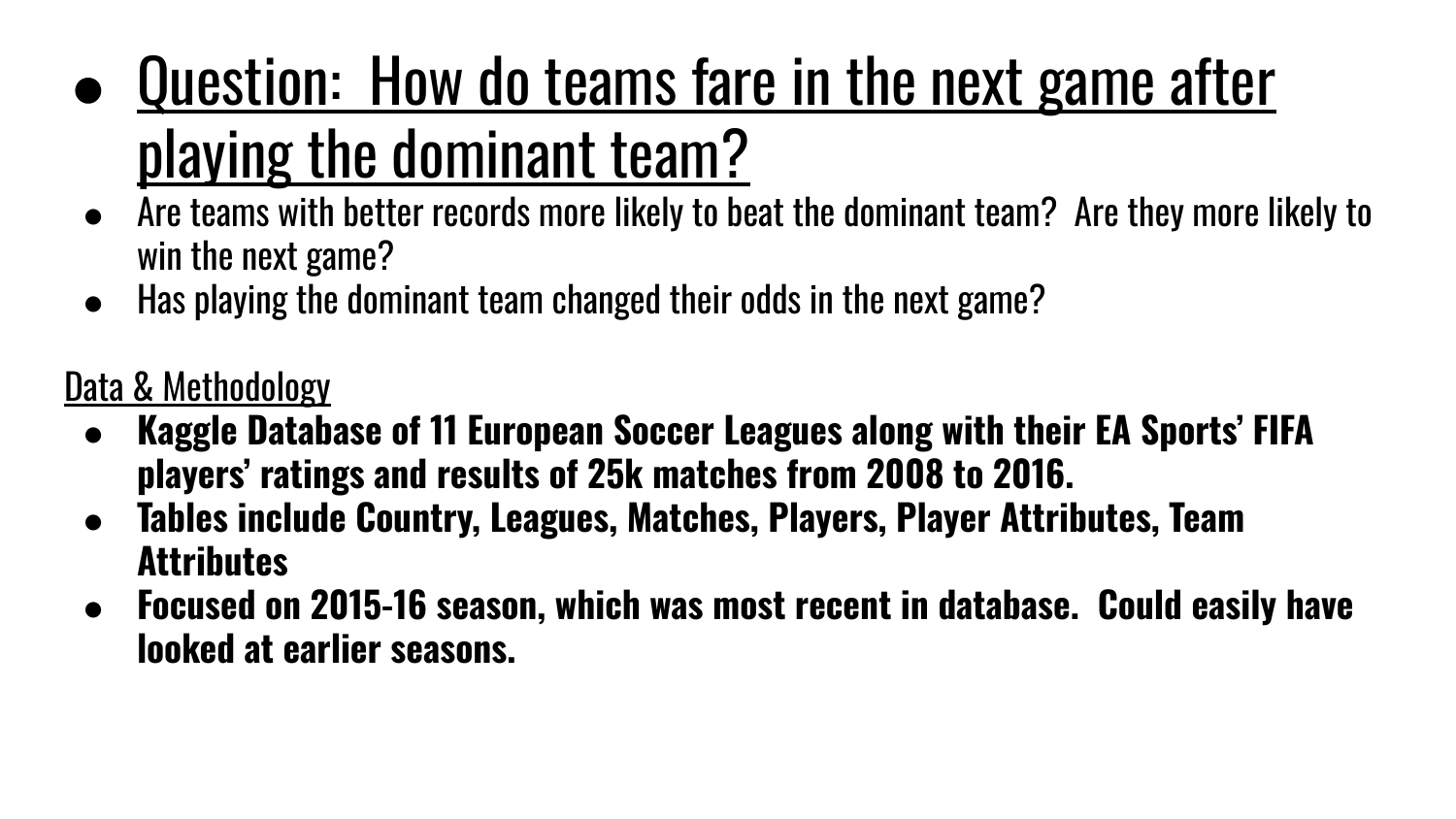

# Question:  How do teams fare in the next game after playing the dominant team?
Are teams with better records more likely to beat the dominant team?  Are they more likely to win the next game?
Has playing the dominant team changed their odds in the next game?

Data & Methodology
Kaggle Database of 11 European Soccer Leagues along with their EA Sports’ FIFA players’ ratings and results of 25k matches from 2008 to 2016.
Tables include Country, Leagues, Matches, Players, Player Attributes, Team Attributes
Focused on 2015-16 season, which was most recent in database.  Could easily have looked at earlier seasons.